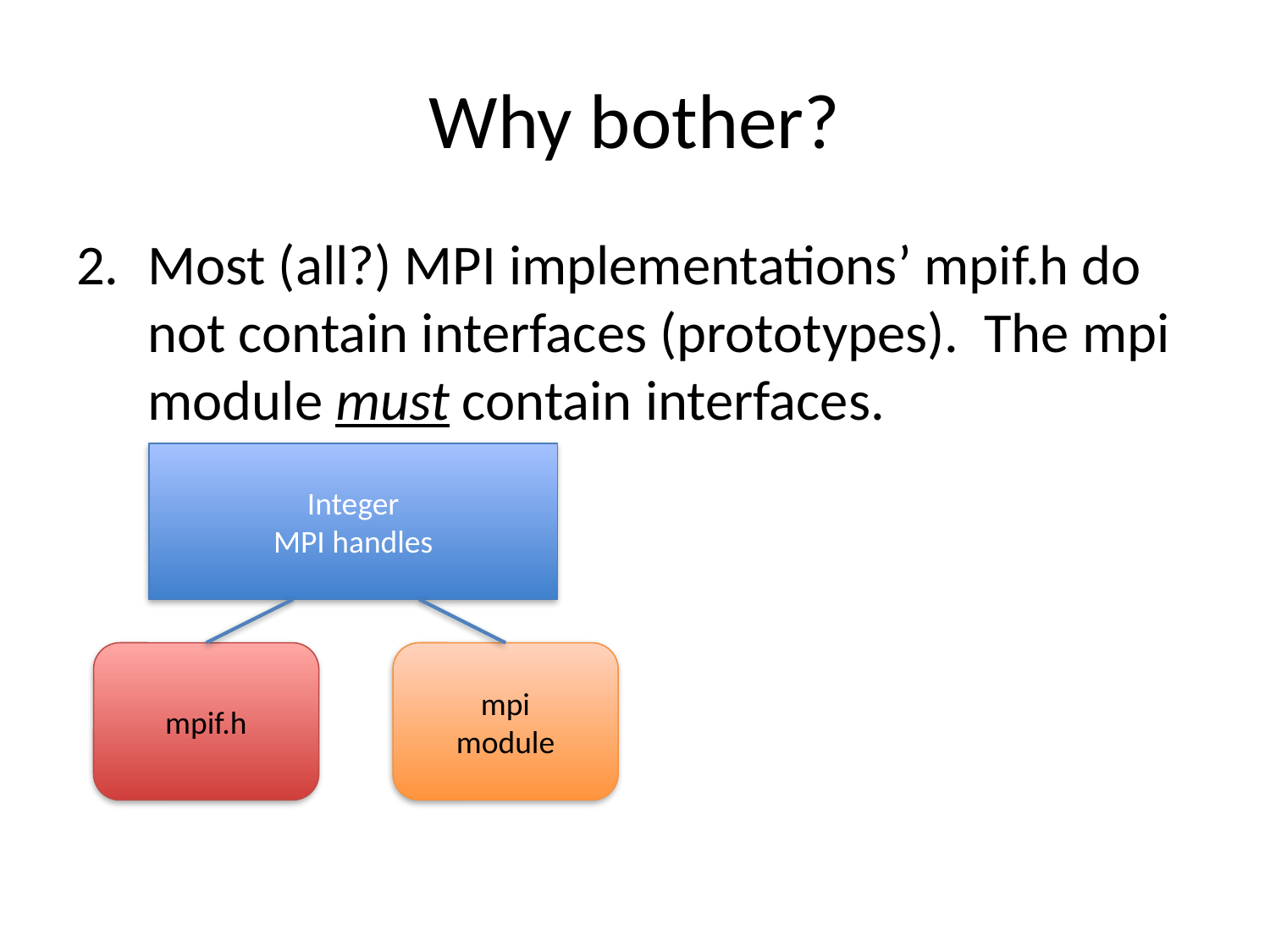

# Why bother?
Most (all?) MPI implementations’ mpif.h do not contain interfaces (prototypes).  The mpi module must contain interfaces.
Integer
MPI handles
mpif.h
mpi
module